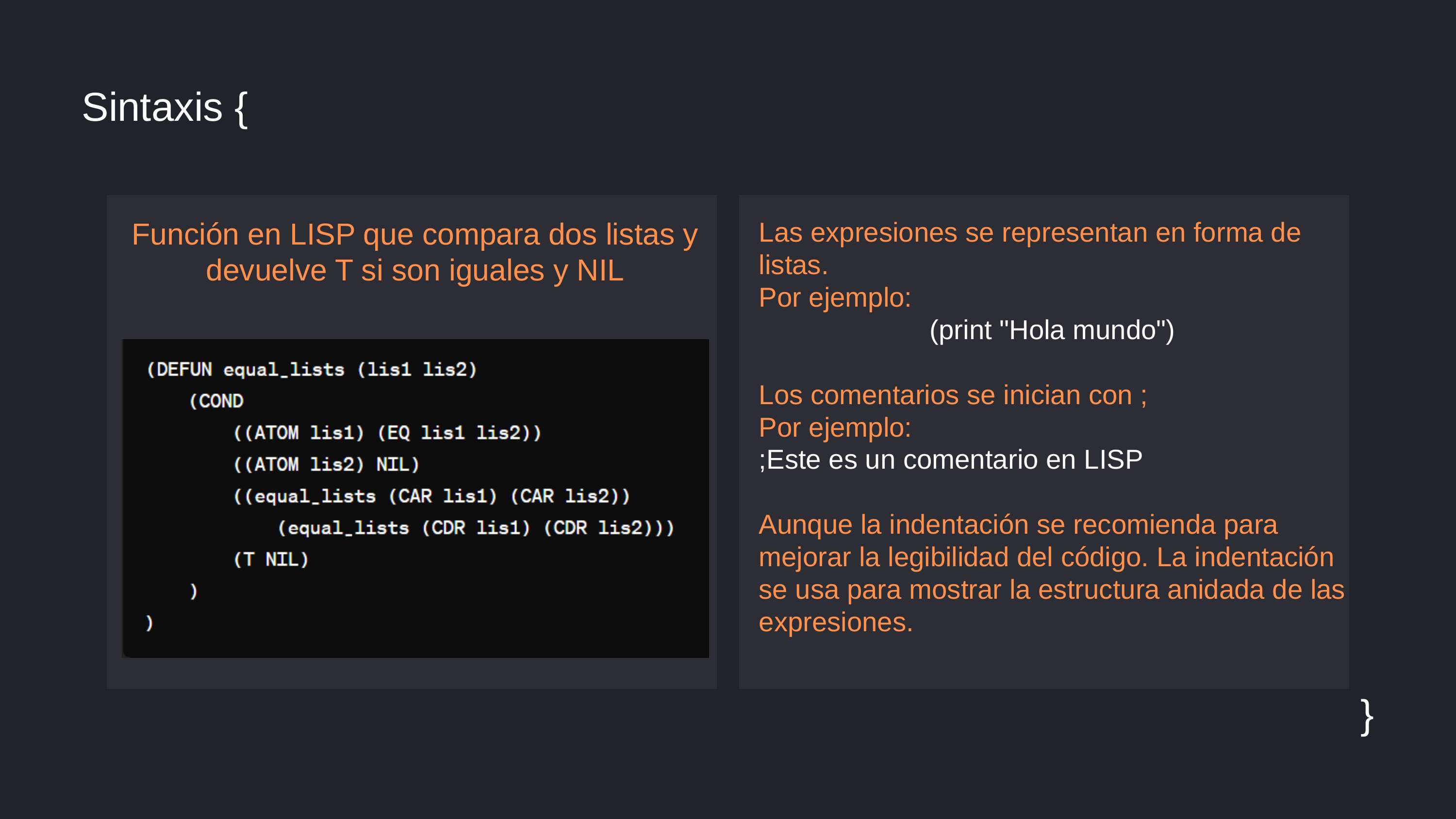

Sintaxis {

Función en LISP que compara dos listas y devuelve T si son iguales y NIL
Las expresiones se representan en forma de listas.
Por ejemplo:
(print "Hola mundo")

Los comentarios se inician con ;
Por ejemplo:
;Este es un comentario en LISP

Aunque la indentación se recomienda para mejorar la legibilidad del código. La indentación se usa para mostrar la estructura anidada de las expresiones.

}